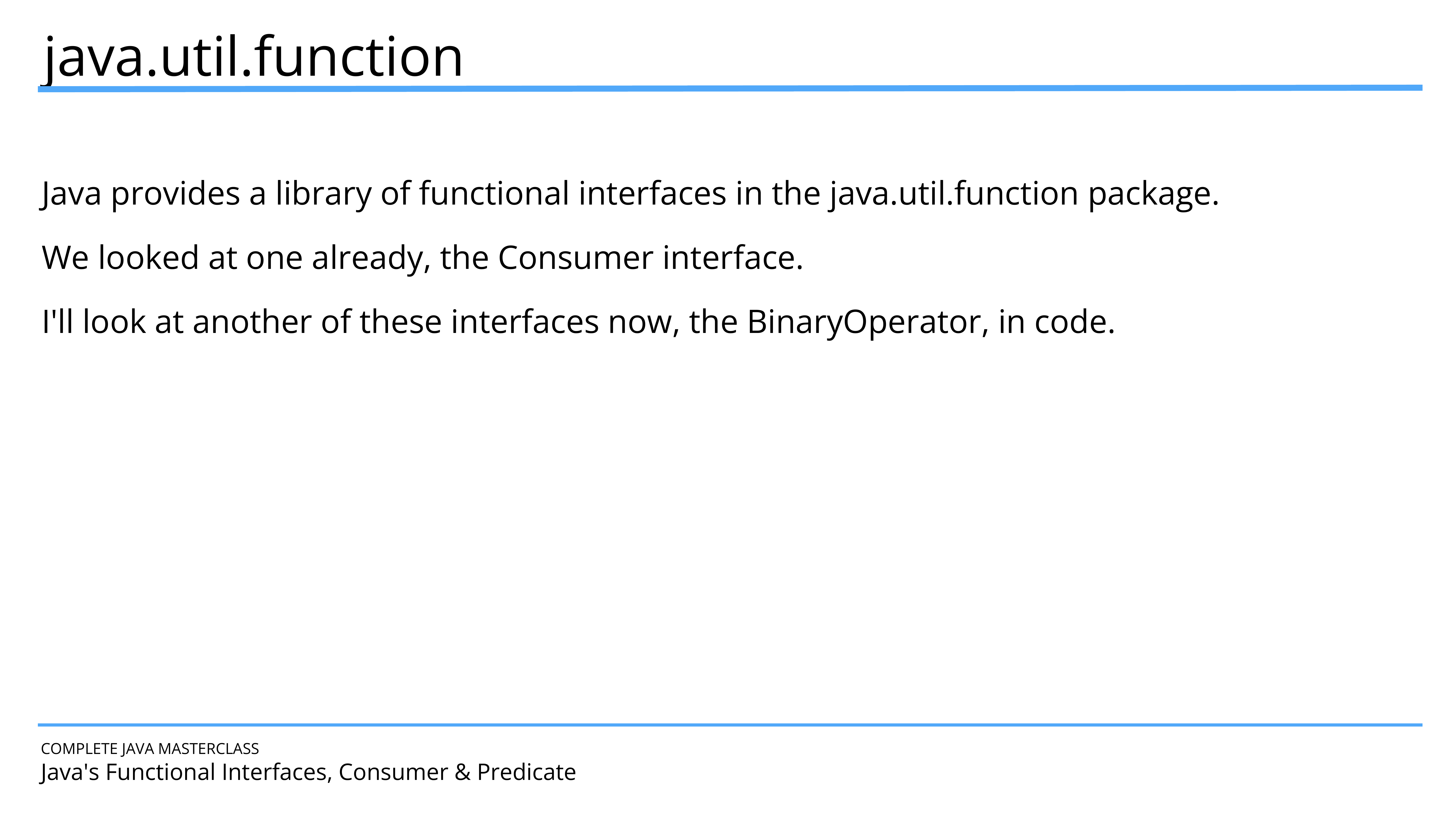

java.util.function

Java provides a library of functional interfaces in the java.util.function package.
We looked at one already, the Consumer interface.
I'll look at another of these interfaces now, the BinaryOperator, in code.

COMPLETE JAVA MASTERCLASS
Java's Functional Interfaces, Consumer & Predicate